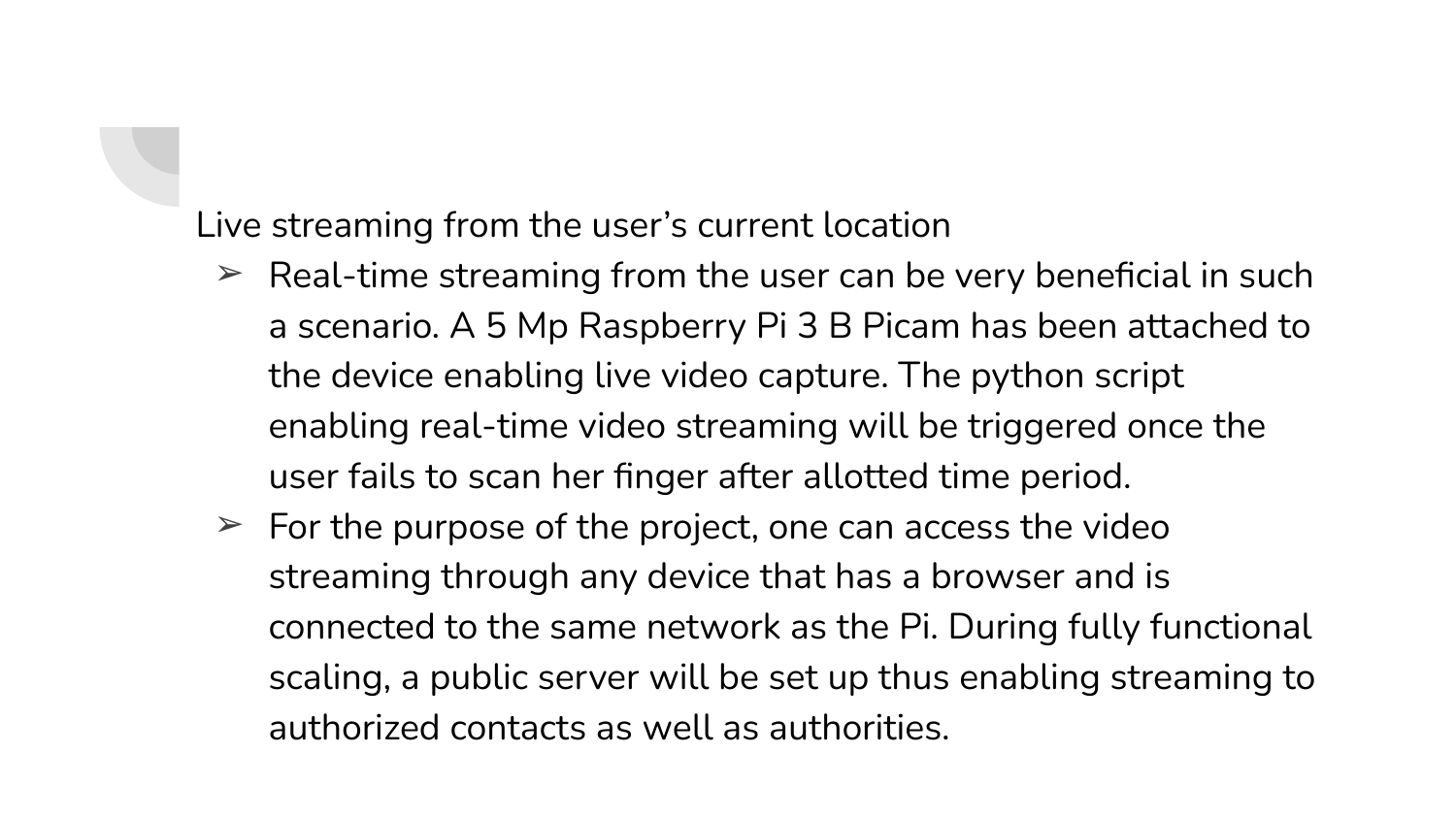

Live streaming from the user’s current location
Real-time streaming from the user can be very beneficial in such a scenario. A 5 Mp Raspberry Pi 3 B Picam has been attached to the device enabling live video capture. The python script enabling real-time video streaming will be triggered once the user fails to scan her finger after allotted time period.
For the purpose of the project, one can access the video streaming through any device that has a browser and is connected to the same network as the Pi. During fully functional scaling, a public server will be set up thus enabling streaming to authorized contacts as well as authorities.